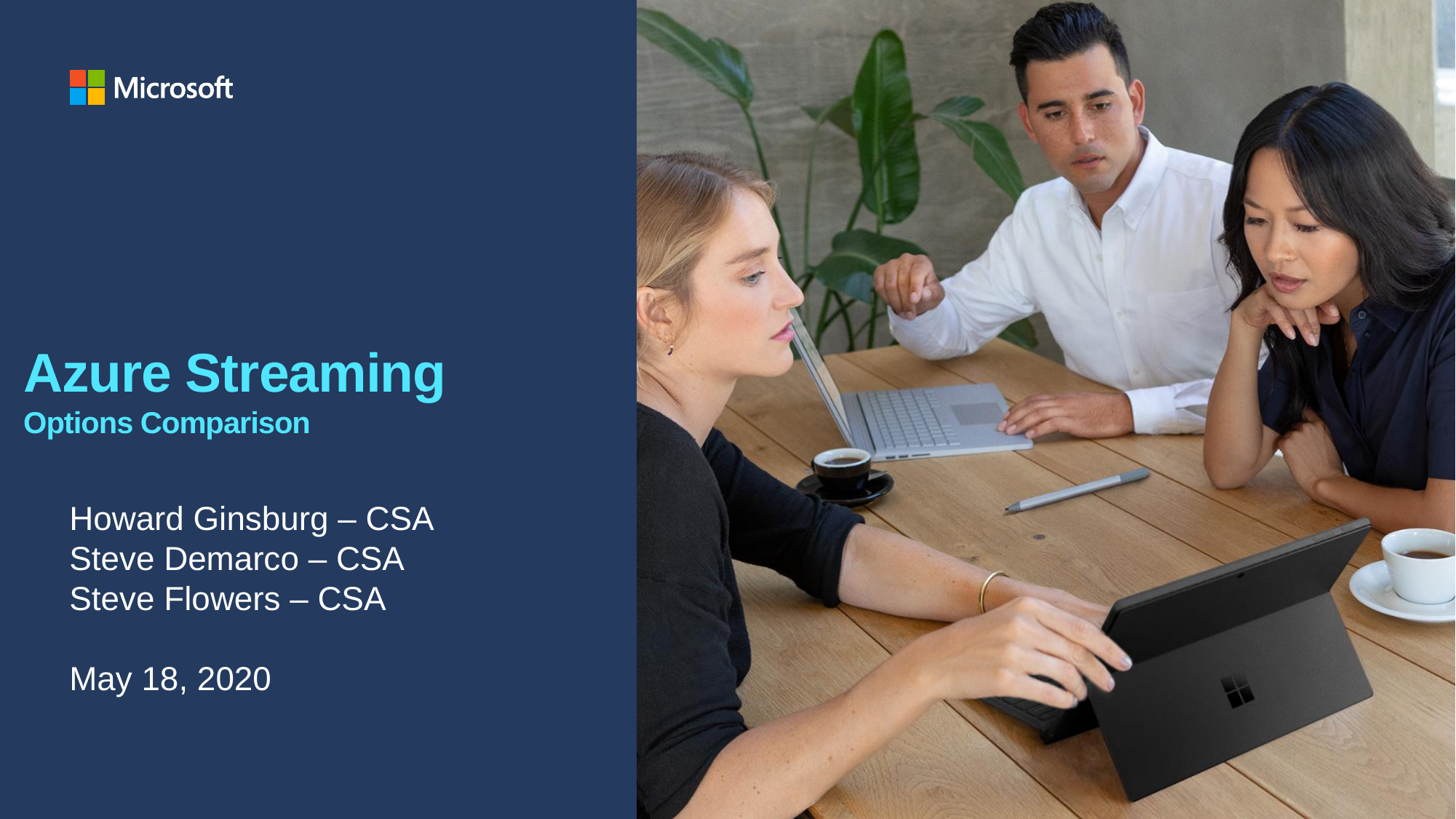

# Azure Streaming Options Comparison
Howard Ginsburg – CSA
Steve Demarco – CSA
Steve Flowers – CSA

May 18, 2020